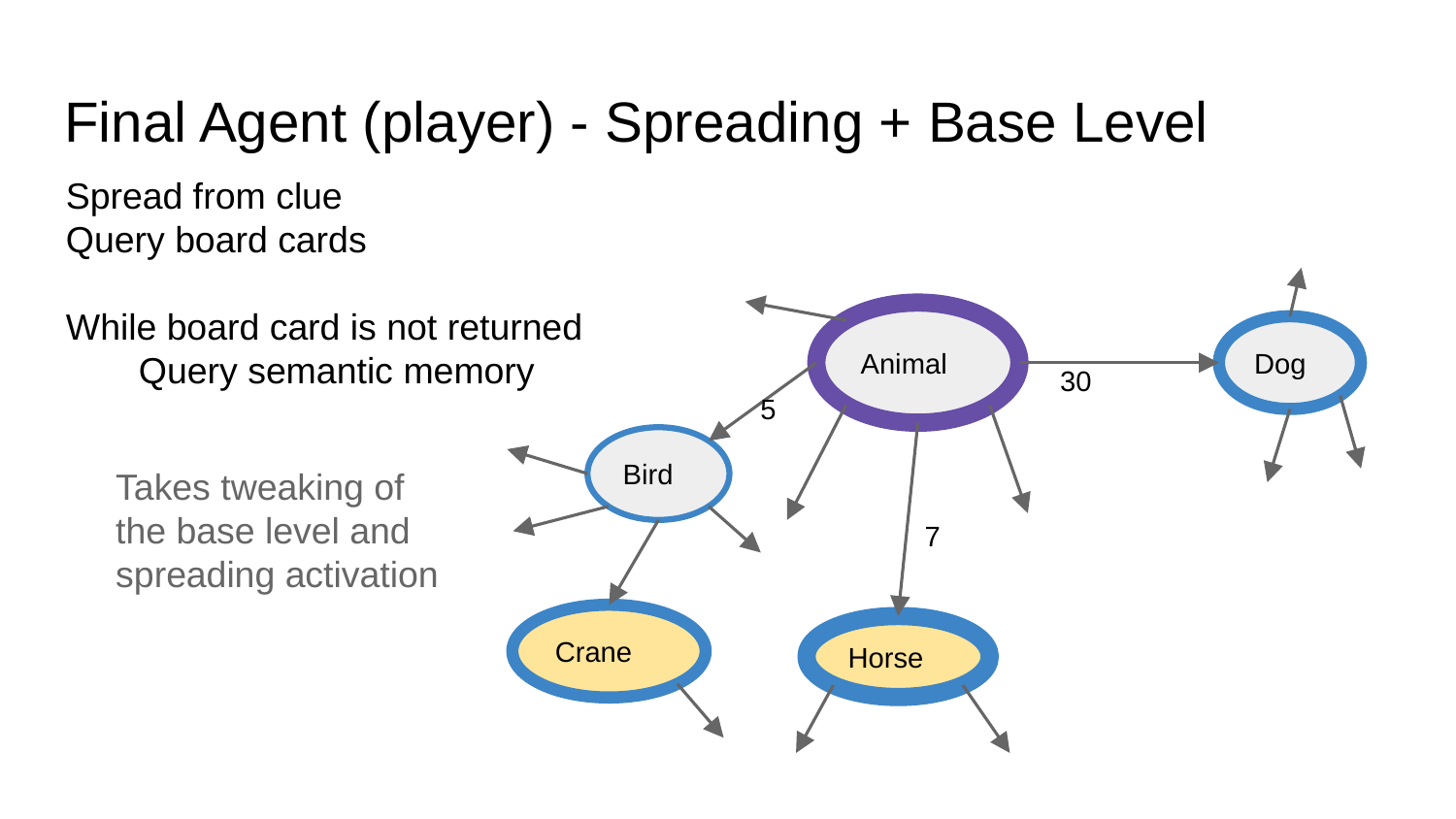

# Final Agent (player) - Spreading + Base Level

Spread from clue
Query board cards

While board card is not returned
Query semantic memory
Animal
Dog
30
5
Bird
Takes tweaking of the base level and spreading activation
7
Crane
Horse